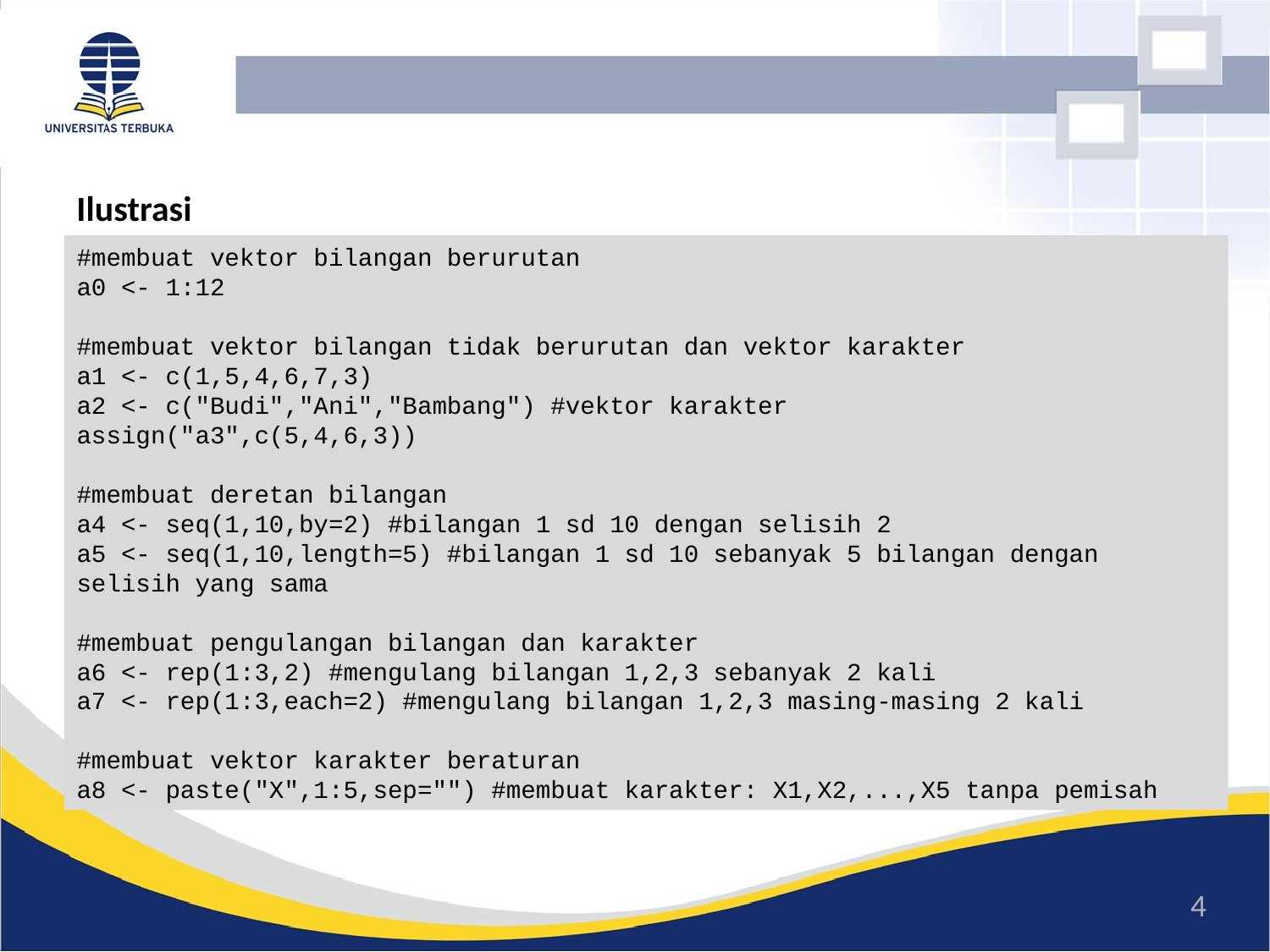

#
Ilustrasi
#membuat vektor bilangan berurutan
a0 <- 1:12

#membuat vektor bilangan tidak berurutan dan vektor karakter
a1 <- c(1,5,4,6,7,3)
a2 <- c("Budi","Ani","Bambang") #vektor karakter
assign("a3",c(5,4,6,3))

#membuat deretan bilangan
a4 <- seq(1,10,by=2) #bilangan 1 sd 10 dengan selisih 2
a5 <- seq(1,10,length=5) #bilangan 1 sd 10 sebanyak 5 bilangan dengan selisih yang sama

#membuat pengulangan bilangan dan karakter
a6 <- rep(1:3,2) #mengulang bilangan 1,2,3 sebanyak 2 kali
a7 <- rep(1:3,each=2) #mengulang bilangan 1,2,3 masing-masing 2 kali

#membuat vektor karakter beraturan
a8 <- paste("X",1:5,sep="") #membuat karakter: X1,X2,...,X5 tanpa pemisah
4